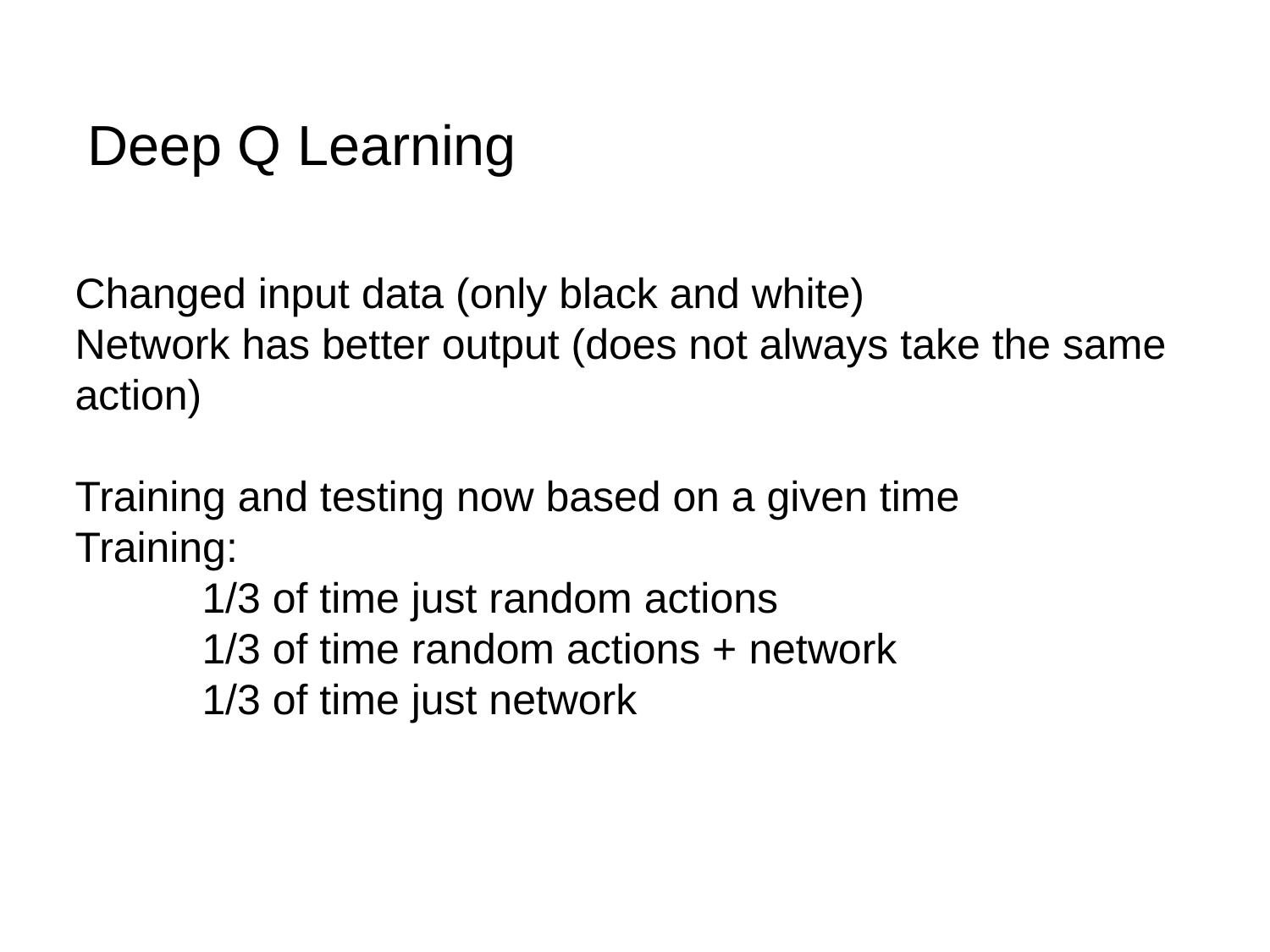

# Deep Q Learning
Changed input data (only black and white)
Network has better output (does not always take the same action)

Training and testing now based on a given time
Training:
	1/3 of time just random actions
	1/3 of time random actions + network
	1/3 of time just network